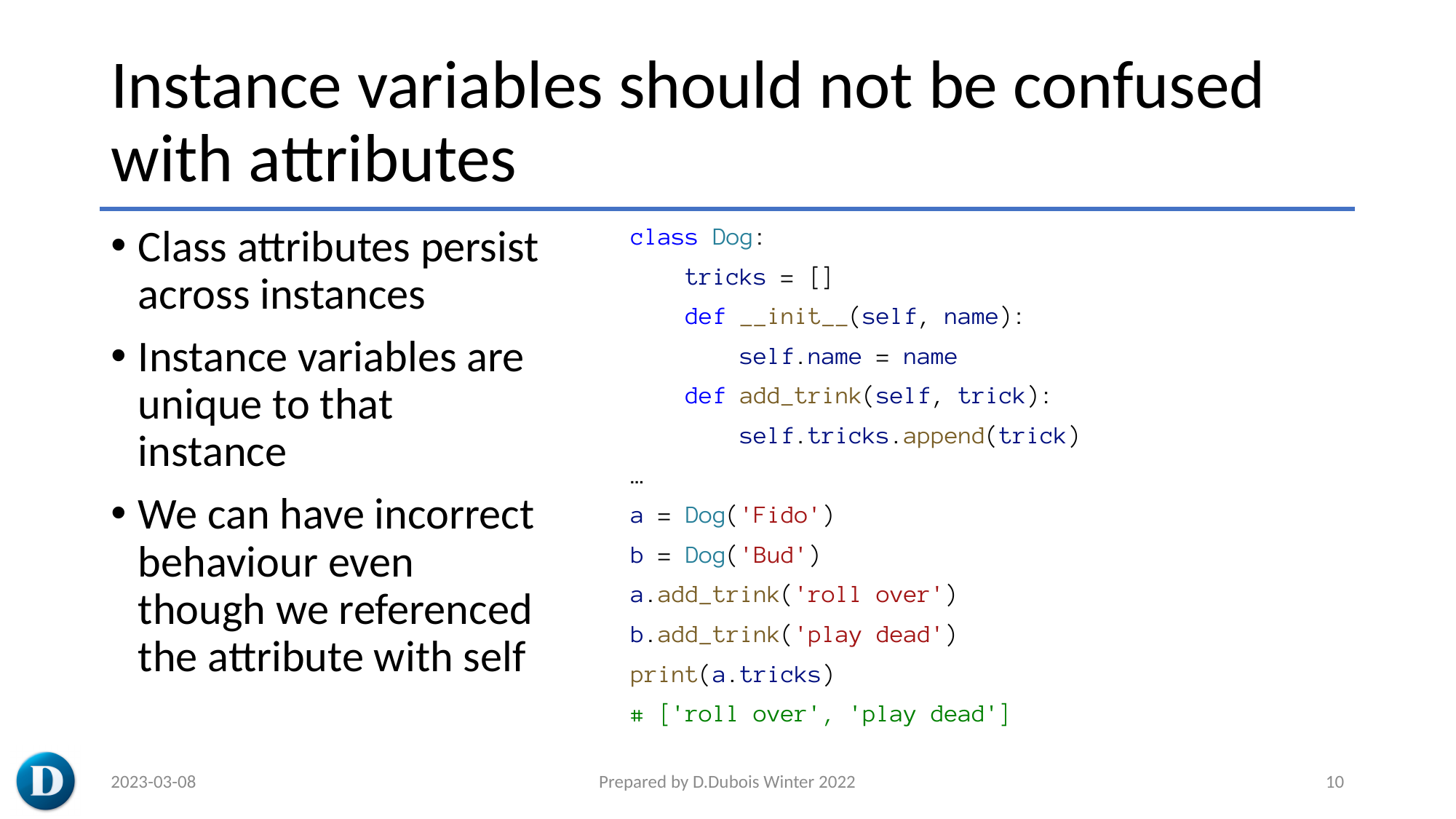

# Instance variables should not be confused with attributes
Class attributes persist across instances
Instance variables are unique to that instance
We can have incorrect behaviour even though we referenced the attribute with self
class Dog:
    tricks = []
    def __init__(self, name):
        self.name = name
    def add_trink(self, trick):
        self.tricks.append(trick)
…
a = Dog('Fido')
b = Dog('Bud')
a.add_trink('roll over')
b.add_trink('play dead')
print(a.tricks)
# ['roll over', 'play dead']
2023-03-08
Prepared by D.Dubois Winter 2022
10